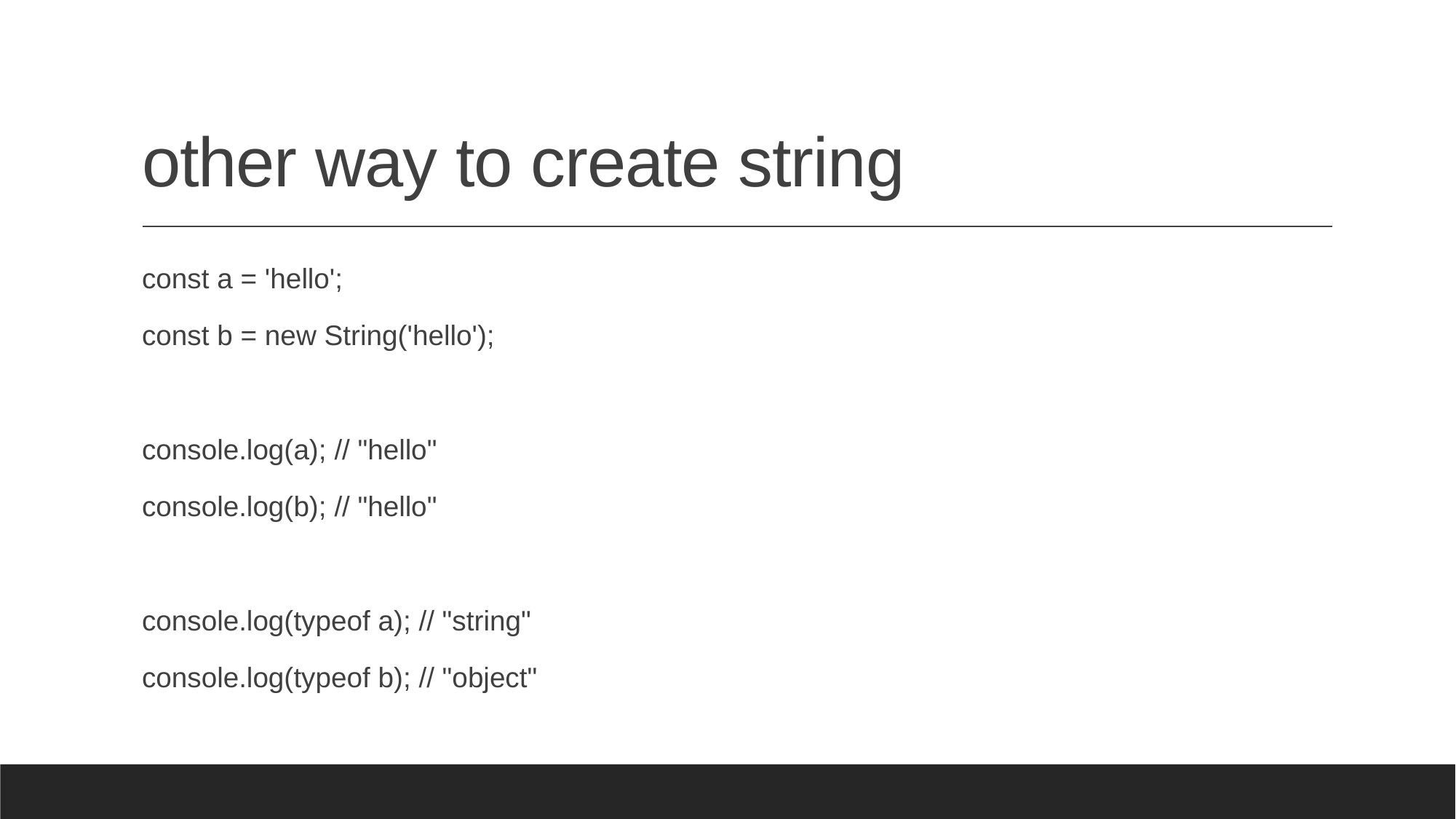

# other way to create string
const a = 'hello';
const b = new String('hello');

console.log(a); // "hello"
console.log(b); // "hello"

console.log(typeof a); // "string"
console.log(typeof b); // "object"